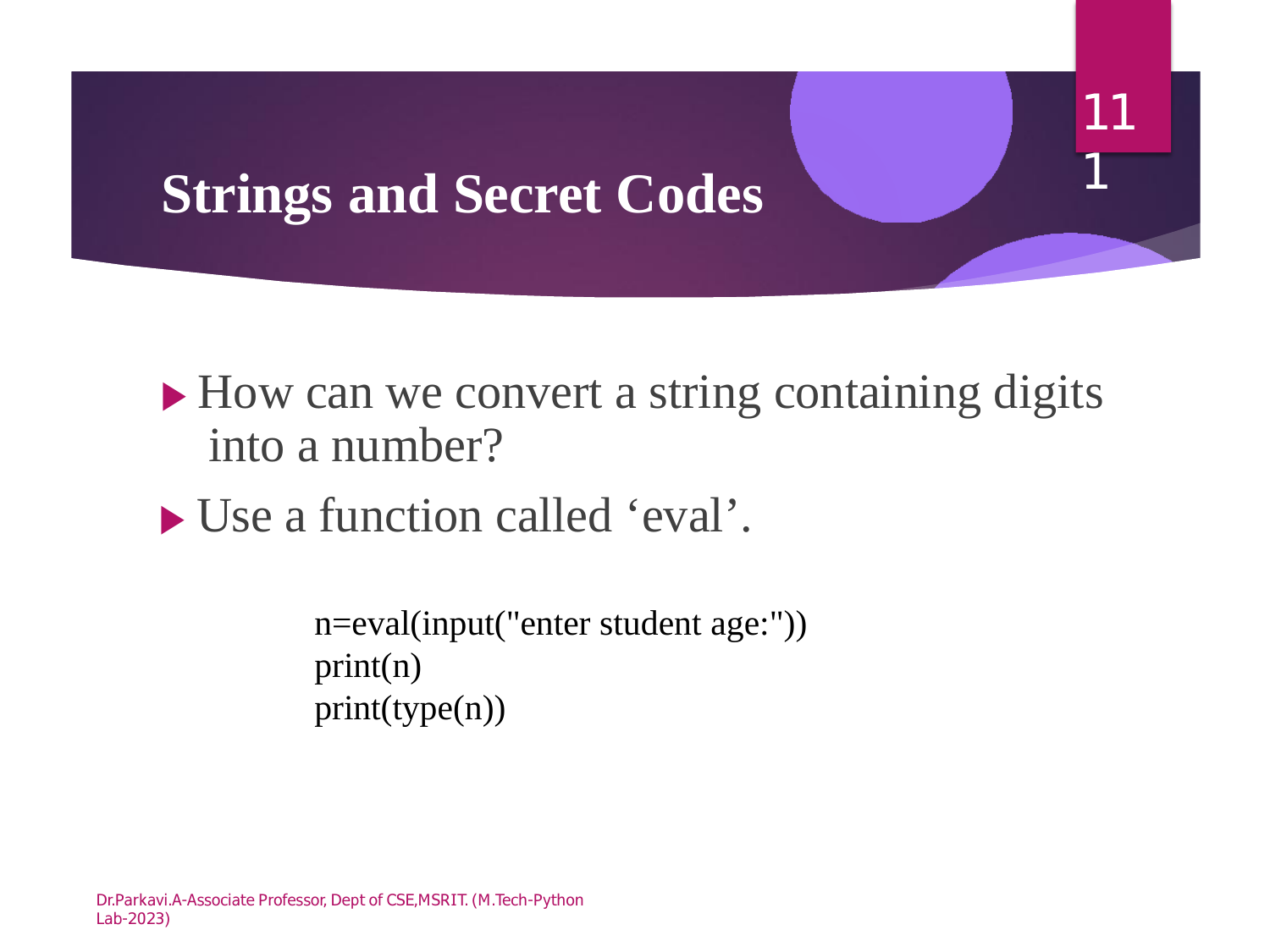

111
# Strings and Secret Codes
▶ How can we convert a string containing digits  into a number?
▶ Use a function called ‘eval’.

n=eval(input("enter student age:"))
print(n)
print(type(n))
Dr.Parkavi.A-Associate Professor, Dept of CSE,MSRIT. (M.Tech-Python Lab-2023)